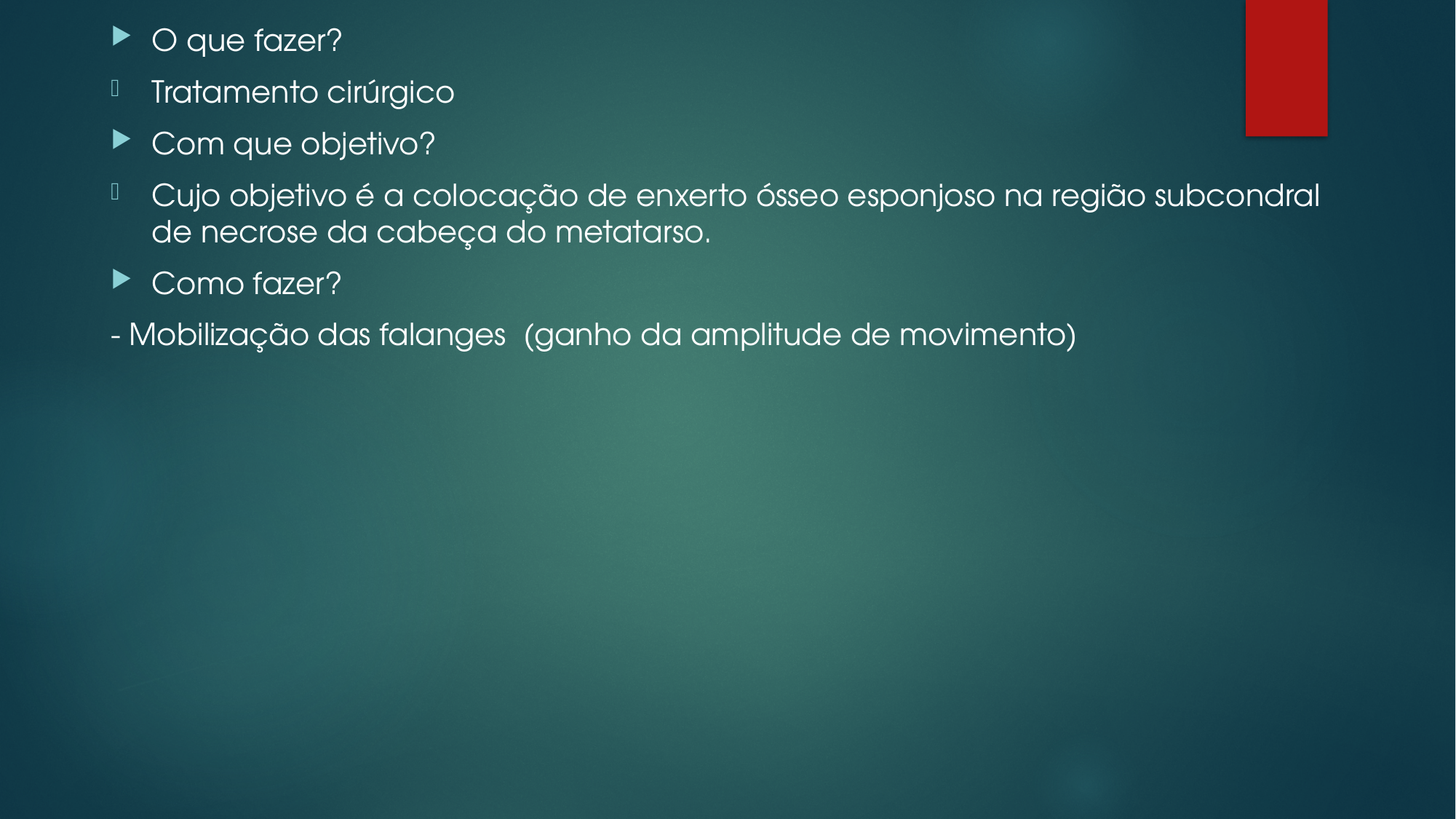

O que fazer?
Tratamento cirúrgico
Com que objetivo?
Cujo objetivo é a colocação de enxerto ósseo esponjoso na região subcondral de necrose da cabeça do metatarso.
Como fazer?
- Mobilização das falanges  (ganho da amplitude de movimento)